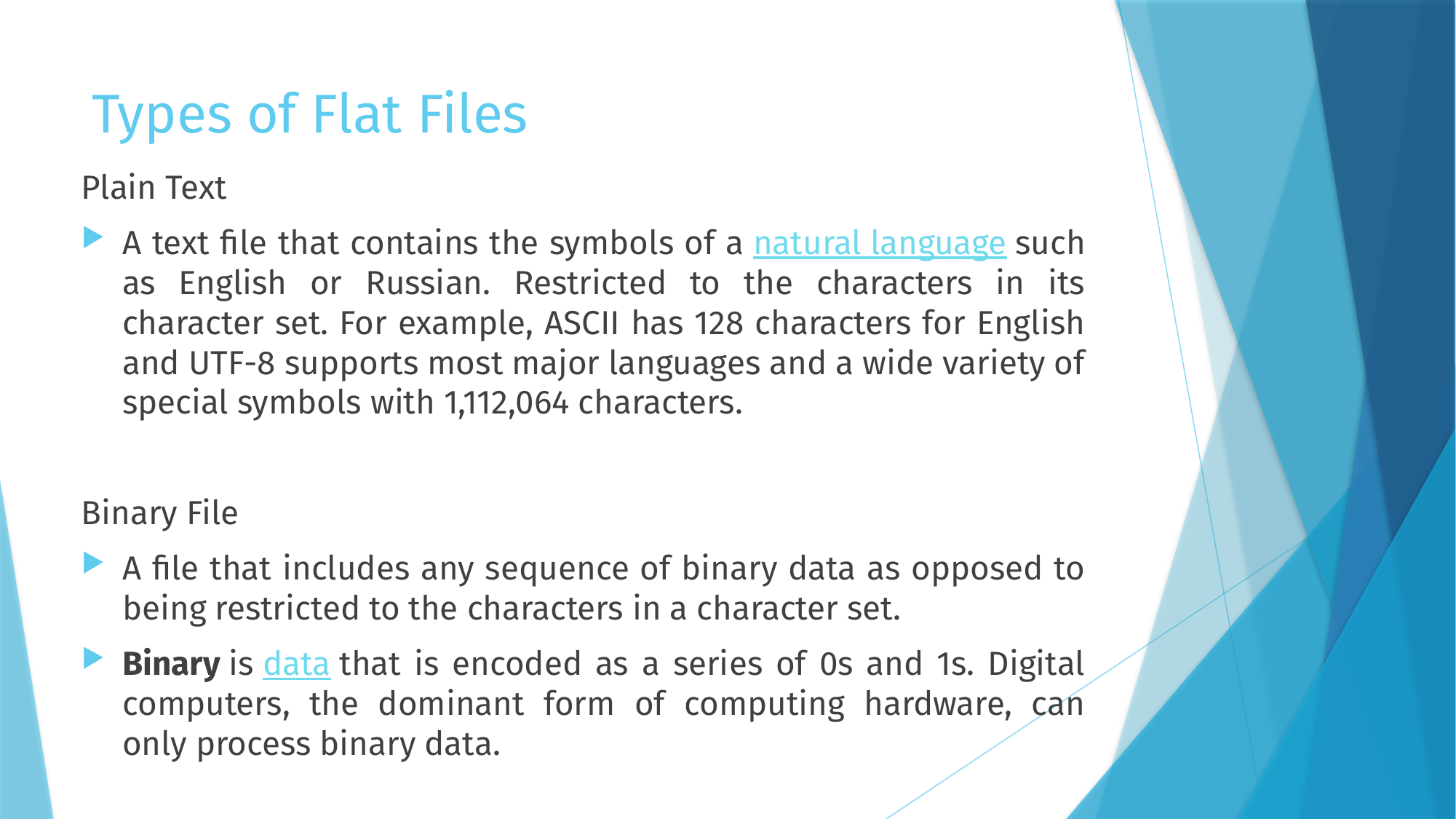

# Types of Flat Files
Plain Text
A text file that contains the symbols of a natural language such as English or Russian. Restricted to the characters in its character set. For example, ASCII has 128 characters for English and UTF-8 supports most major languages and a wide variety of special symbols with 1,112,064 characters.

Binary File
A file that includes any sequence of binary data as opposed to being restricted to the characters in a character set.
Binary is data that is encoded as a series of 0s and 1s. Digital computers, the dominant form of computing hardware, can only process binary data.